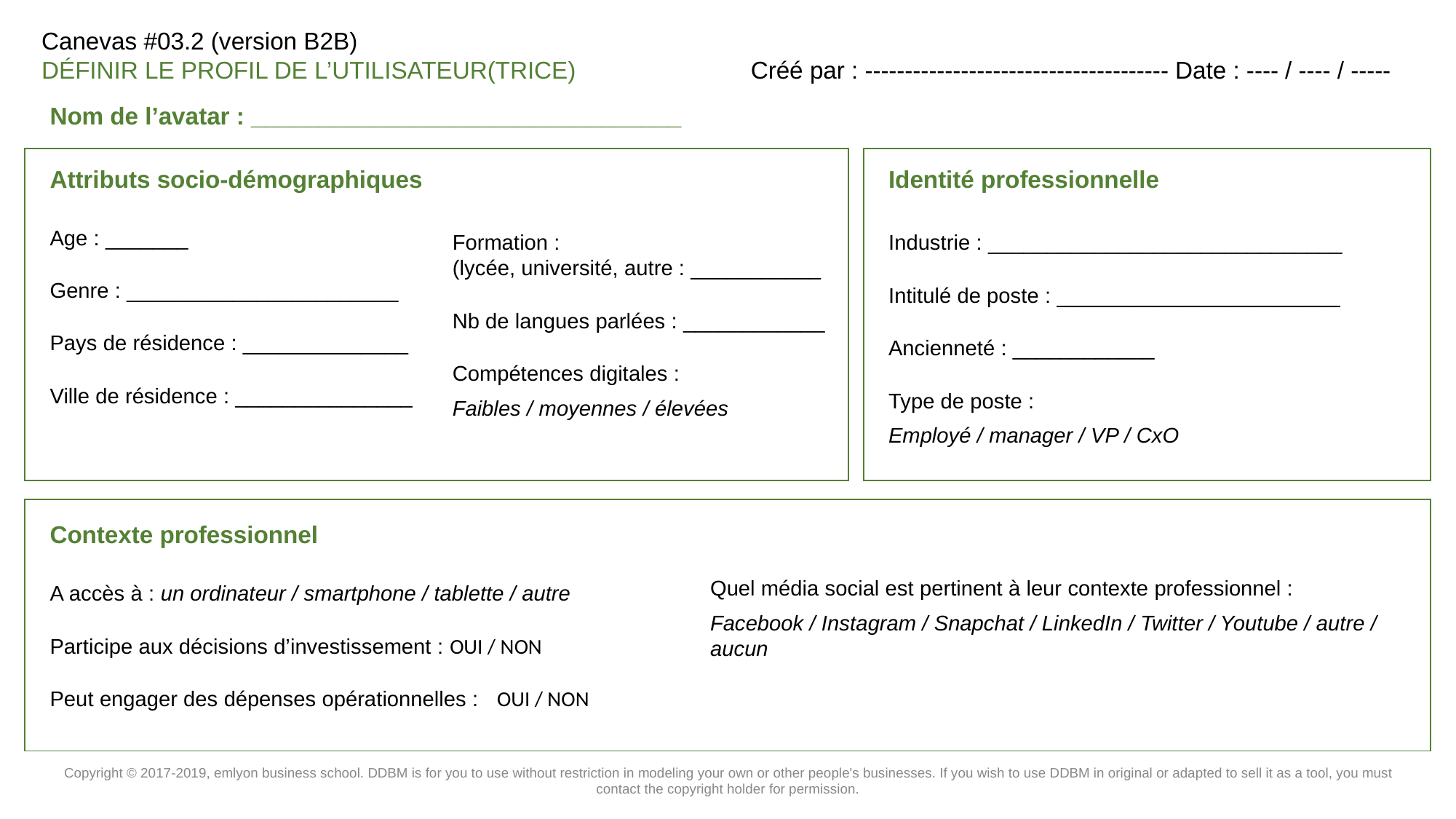

Nom de l’avatar : ________________________________

Identité professionnelle
Attributs socio-démographiques

Contexte professionnel
Age : _______
Genre : _______________________
Pays de résidence : ______________
Ville de résidence : _______________

Formation :
(lycée, université, autre : ___________
Nb de langues parlées : ____________
Compétences digitales :
Faibles / moyennes / élevées

Industrie : ______________________________
Intitulé de poste : ________________________
Ancienneté : ____________
Type de poste :
Employé / manager / VP / CxO

Quel média social est pertinent à leur contexte professionnel :
Facebook / Instagram / Snapchat / LinkedIn / Twitter / Youtube / autre / aucun
A accès à : un ordinateur / smartphone / tablette / autre
Participe aux décisions d’investissement : OUI / NON
Peut engager des dépenses opérationnelles :   OUI / NON